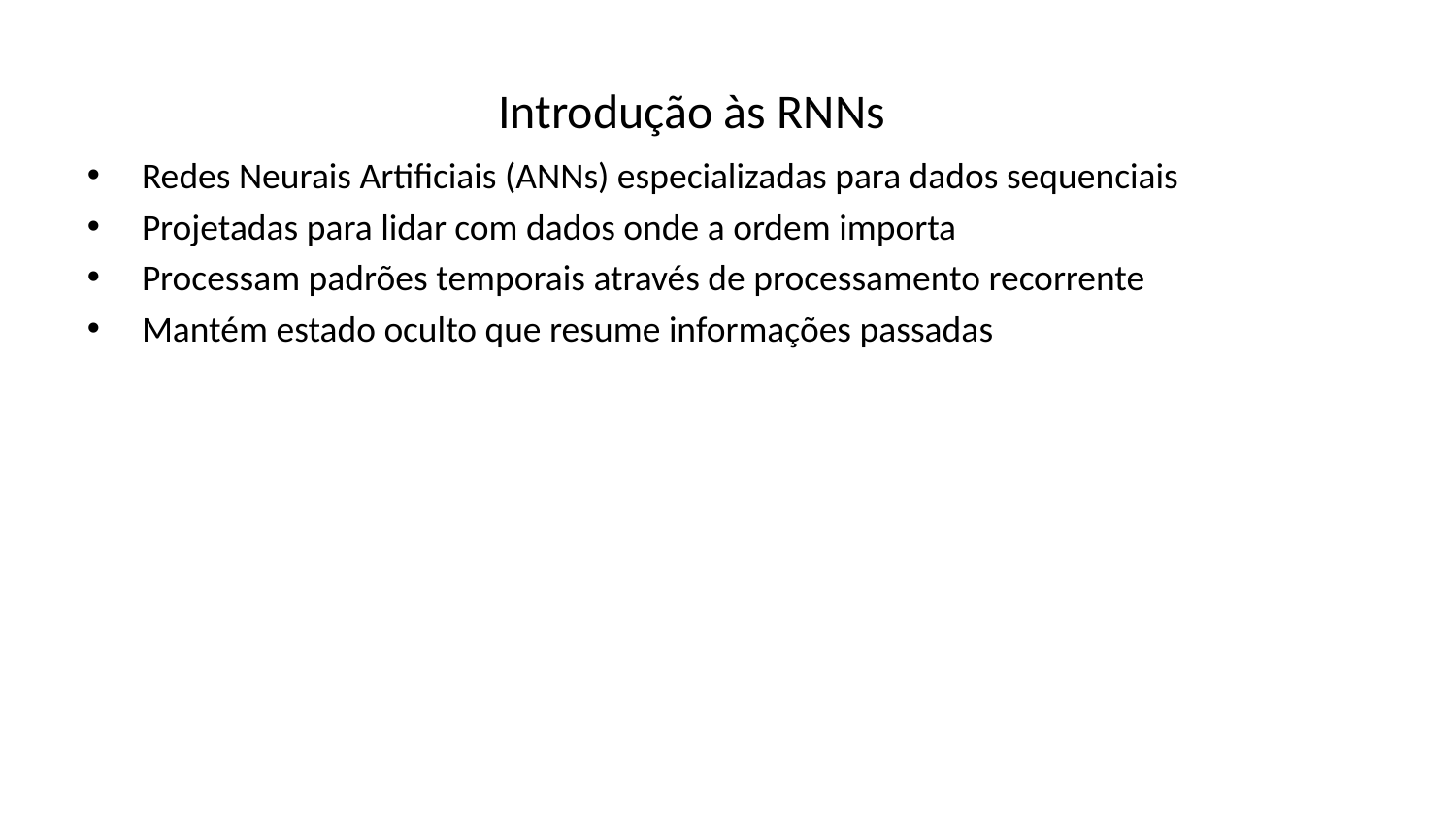

Introdução às RNNs
Redes Neurais Artificiais (ANNs) especializadas para dados sequenciais
Projetadas para lidar com dados onde a ordem importa
Processam padrões temporais através de processamento recorrente
Mantém estado oculto que resume informações passadas